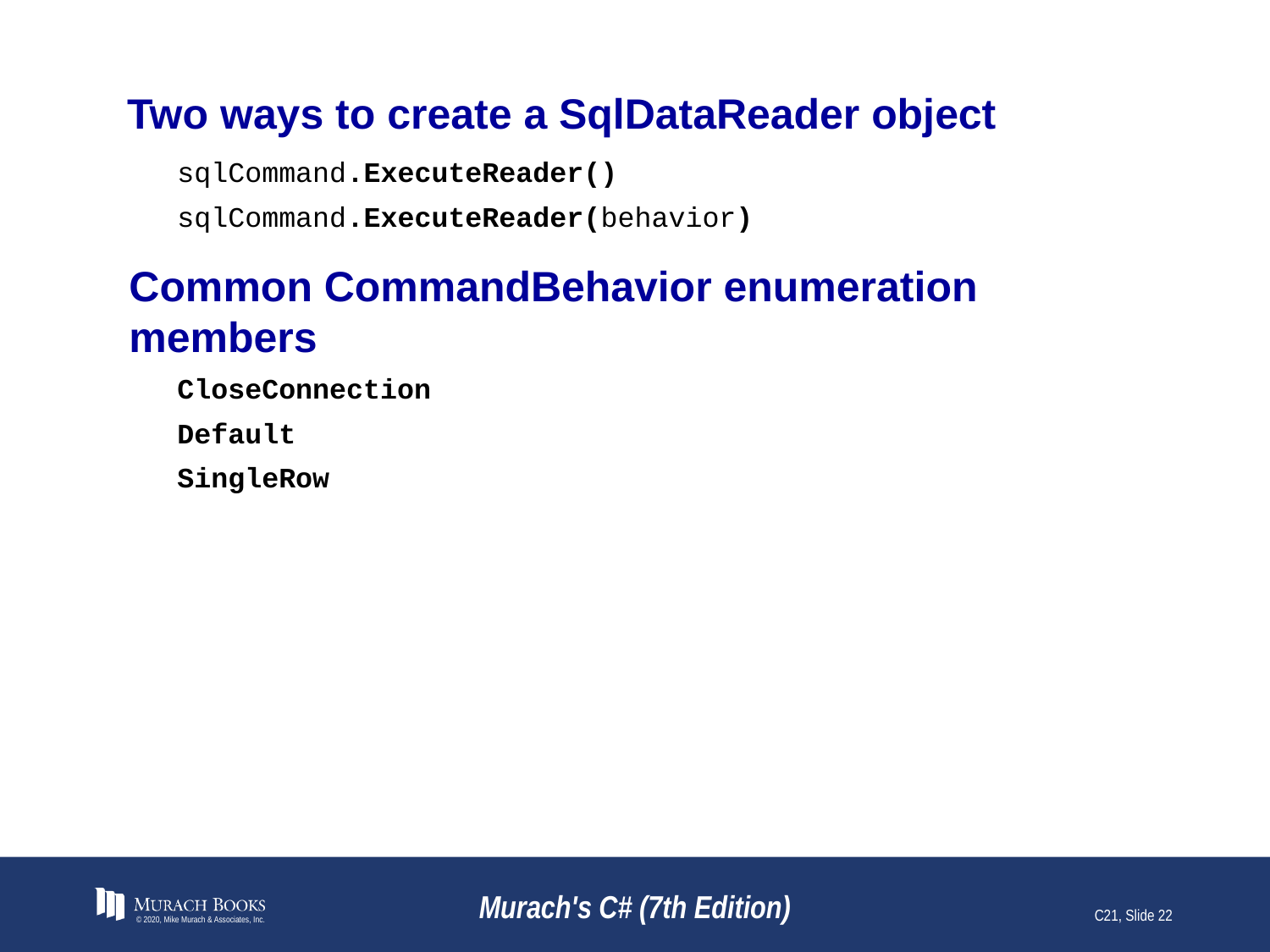

# Two ways to create a SqlDataReader object
sqlCommand.ExecuteReader()
sqlCommand.ExecuteReader(behavior)
Common CommandBehavior enumeration members
CloseConnection
Default
SingleRow

© 2020, Mike Murach & Associates, Inc.
Murach's C# (7th Edition)

C21, Slide 22